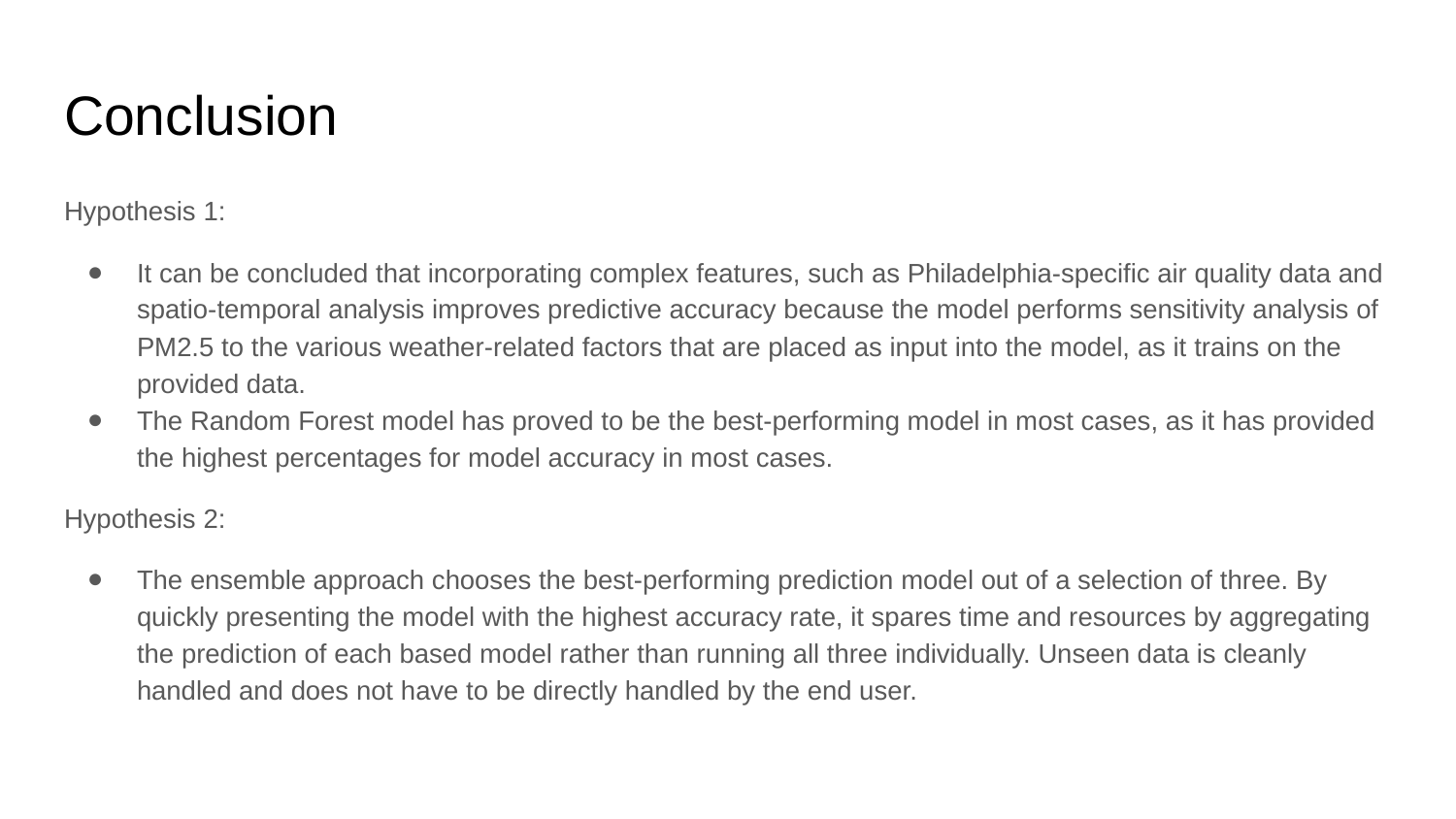

# Conclusion
Hypothesis 1:
It can be concluded that incorporating complex features, such as Philadelphia-specific air quality data and spatio-temporal analysis improves predictive accuracy because the model performs sensitivity analysis of PM2.5 to the various weather-related factors that are placed as input into the model, as it trains on the provided data.
The Random Forest model has proved to be the best-performing model in most cases, as it has provided the highest percentages for model accuracy in most cases.
Hypothesis 2:
The ensemble approach chooses the best-performing prediction model out of a selection of three. By quickly presenting the model with the highest accuracy rate, it spares time and resources by aggregating the prediction of each based model rather than running all three individually. Unseen data is cleanly handled and does not have to be directly handled by the end user.